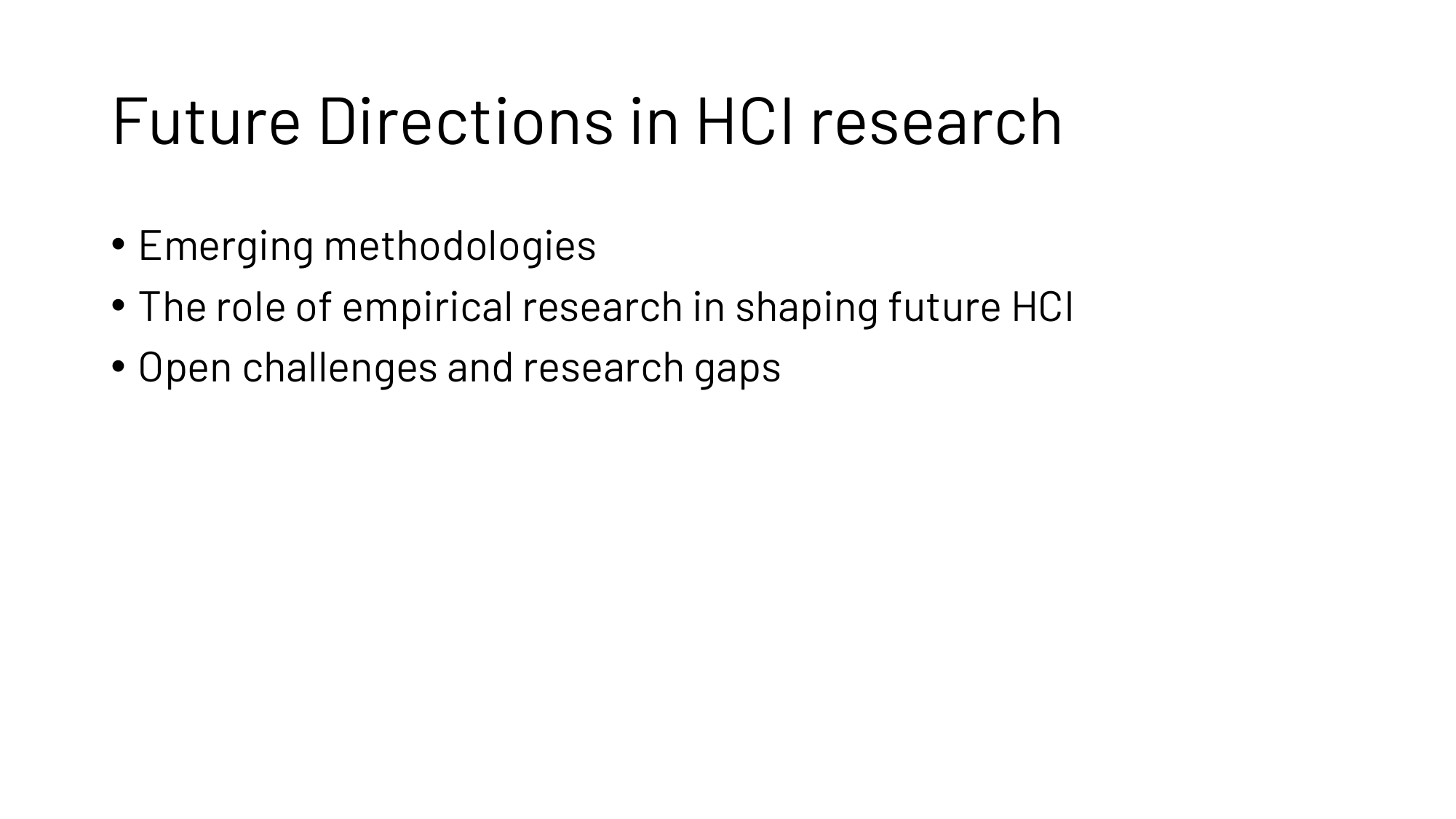

# Future Directions in HCI research
Emerging methodologies
The role of empirical research in shaping future HCI
Open challenges and research gaps